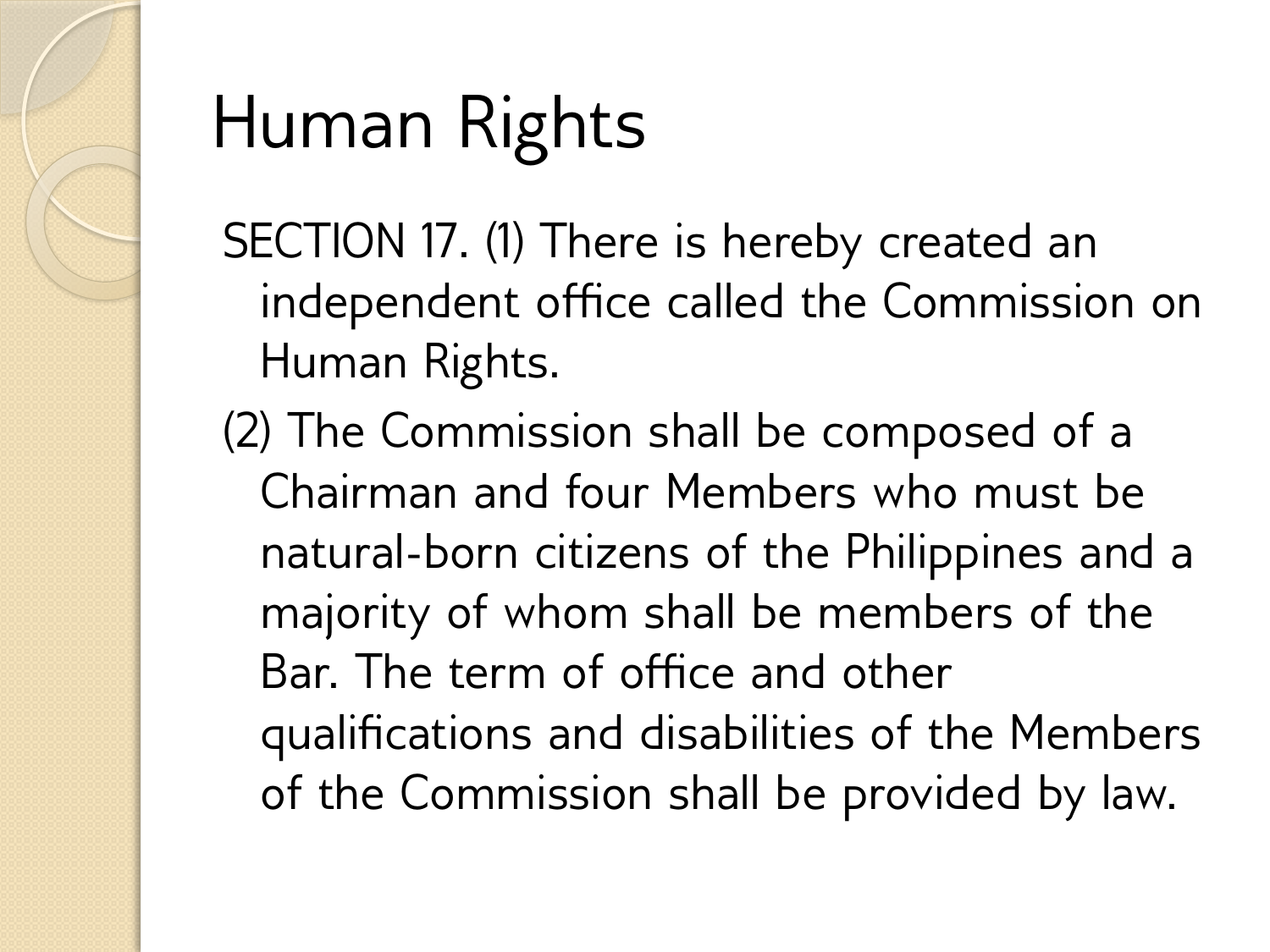

# Human Rights
SECTION 17. (1) There is hereby created an independent office called the Commission on Human Rights.
(2) The Commission shall be composed of a Chairman and four Members who must be natural-born citizens of the Philippines and a majority of whom shall be members of the Bar. The term of office and other qualifications and disabilities of the Members of the Commission shall be provided by law.